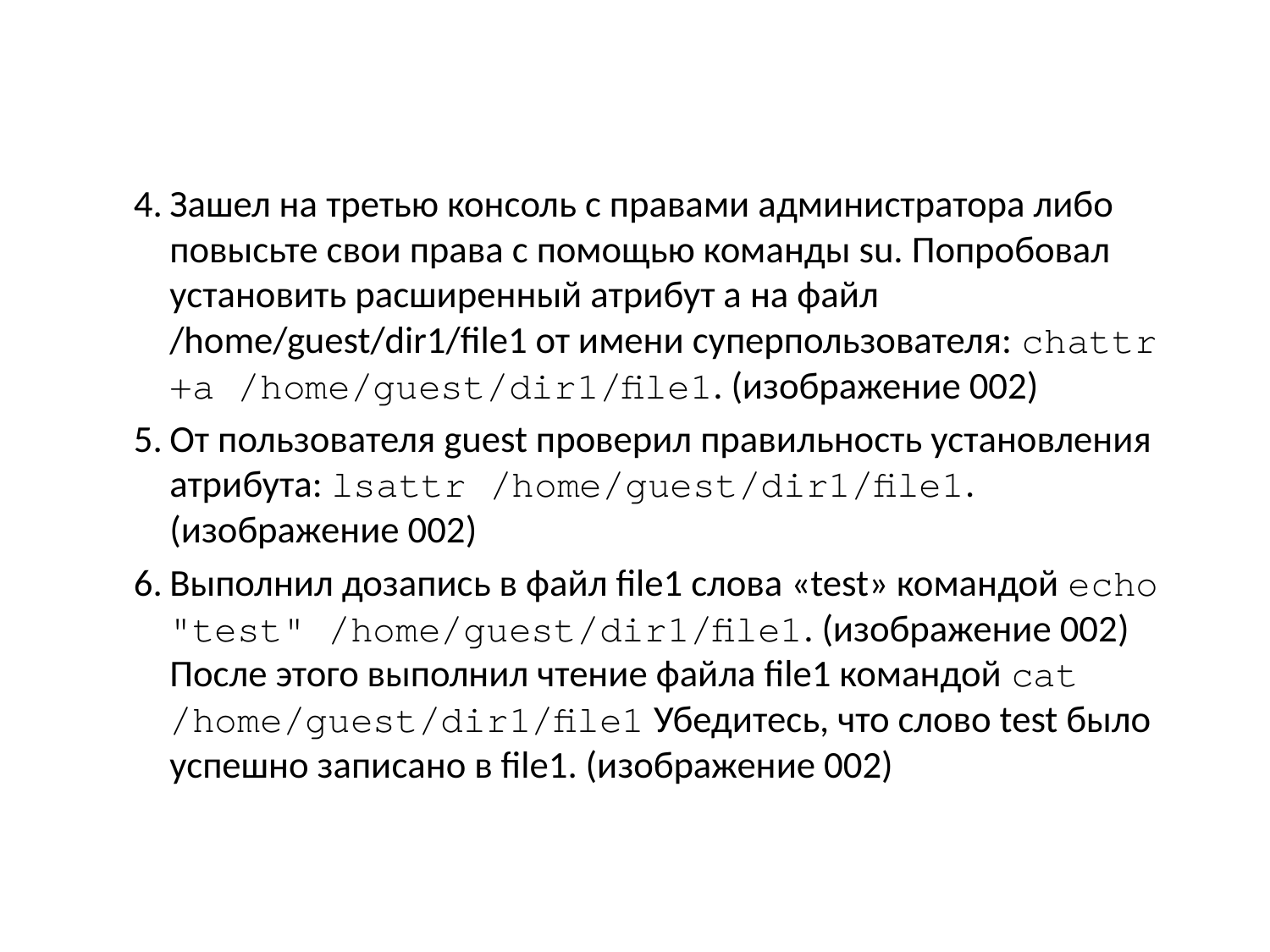

Зашел на третью консоль с правами администратора либо повысьте свои права с помощью команды su. Попробовал установить расширенный атрибут a на файл /home/guest/dir1/file1 от имени суперпользователя: chattr +a /home/guest/dir1/file1. (изображение 002)
От пользователя guest проверил правильность установления атрибута: lsattr /home/guest/dir1/file1. (изображение 002)
Выполнил дозапись в файл file1 слова «test» командой echo "test" /home/guest/dir1/file1. (изображение 002) После этого выполнил чтение файла file1 командой cat /home/guest/dir1/file1 Убедитесь, что слово test было успешно записано в file1. (изображение 002)